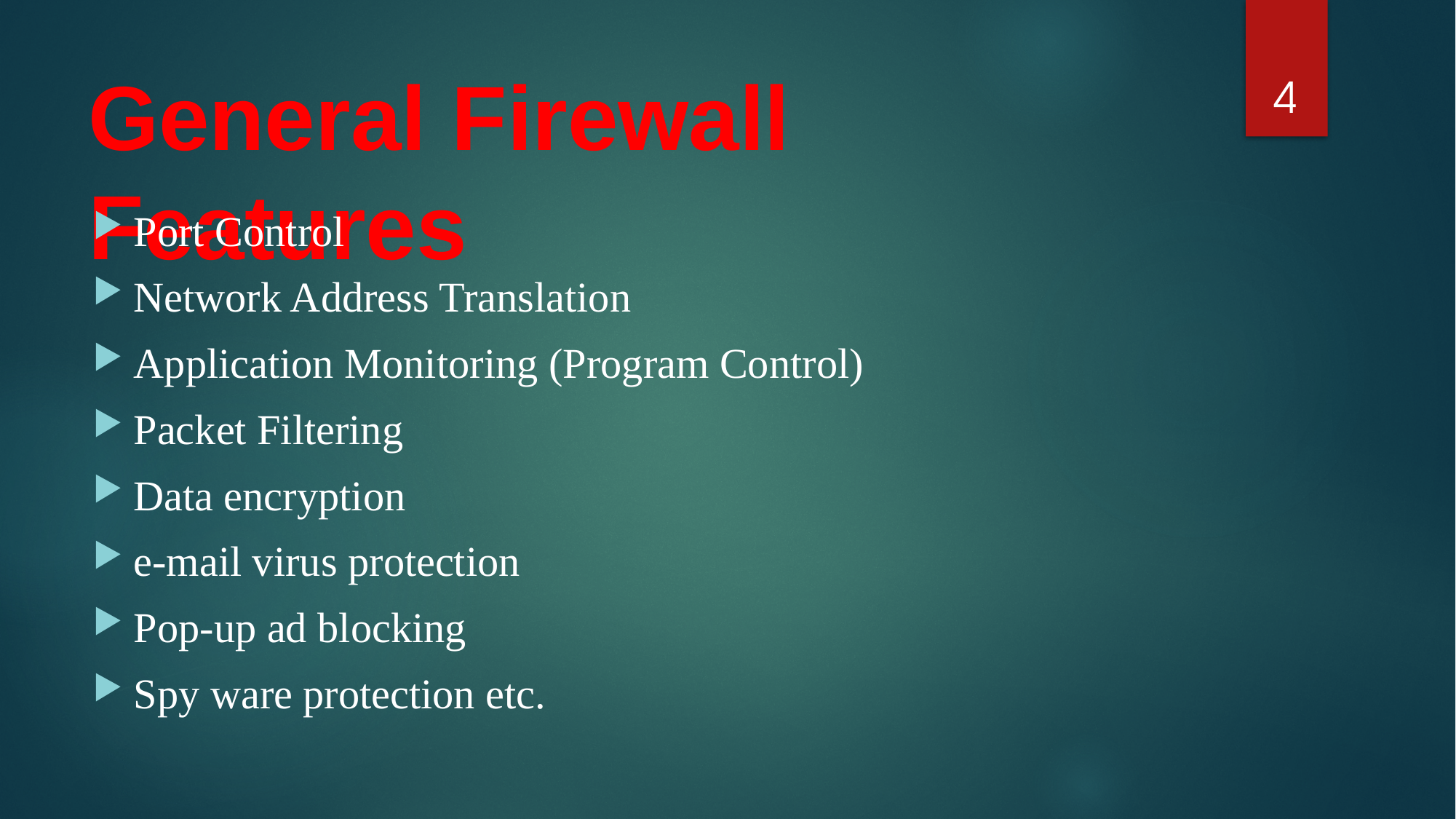

4
# General Firewall Features
Port Control
Network Address Translation
Application Monitoring (Program Control)
Packet Filtering
Data encryption
e-mail virus protection
Pop-up ad blocking
Spy ware protection etc.